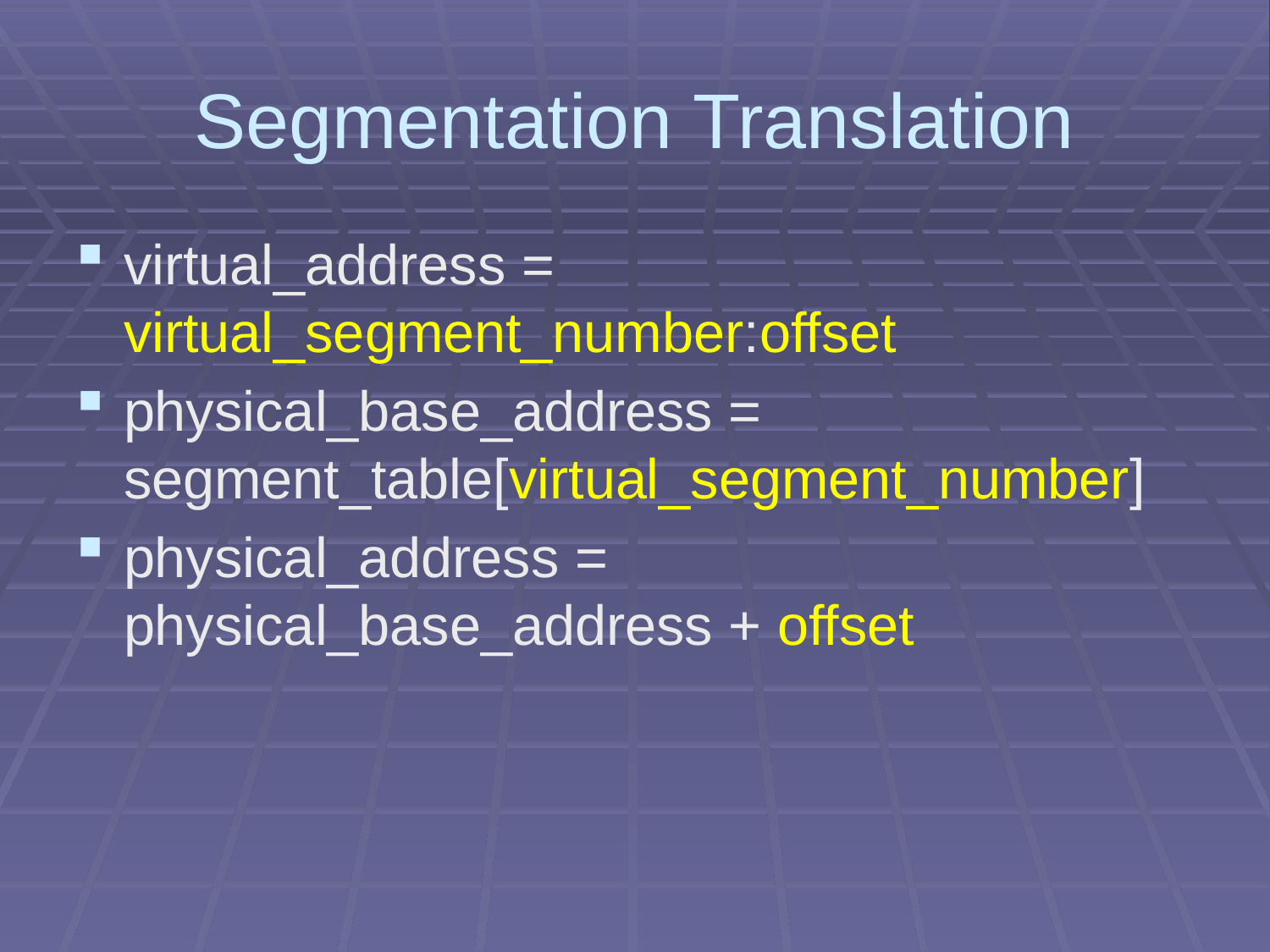

# Segmentation Translation
virtual_address = virtual_segment_number:offset
physical_base_address = segment_table[virtual_segment_number]
physical_address = physical_base_address + offset